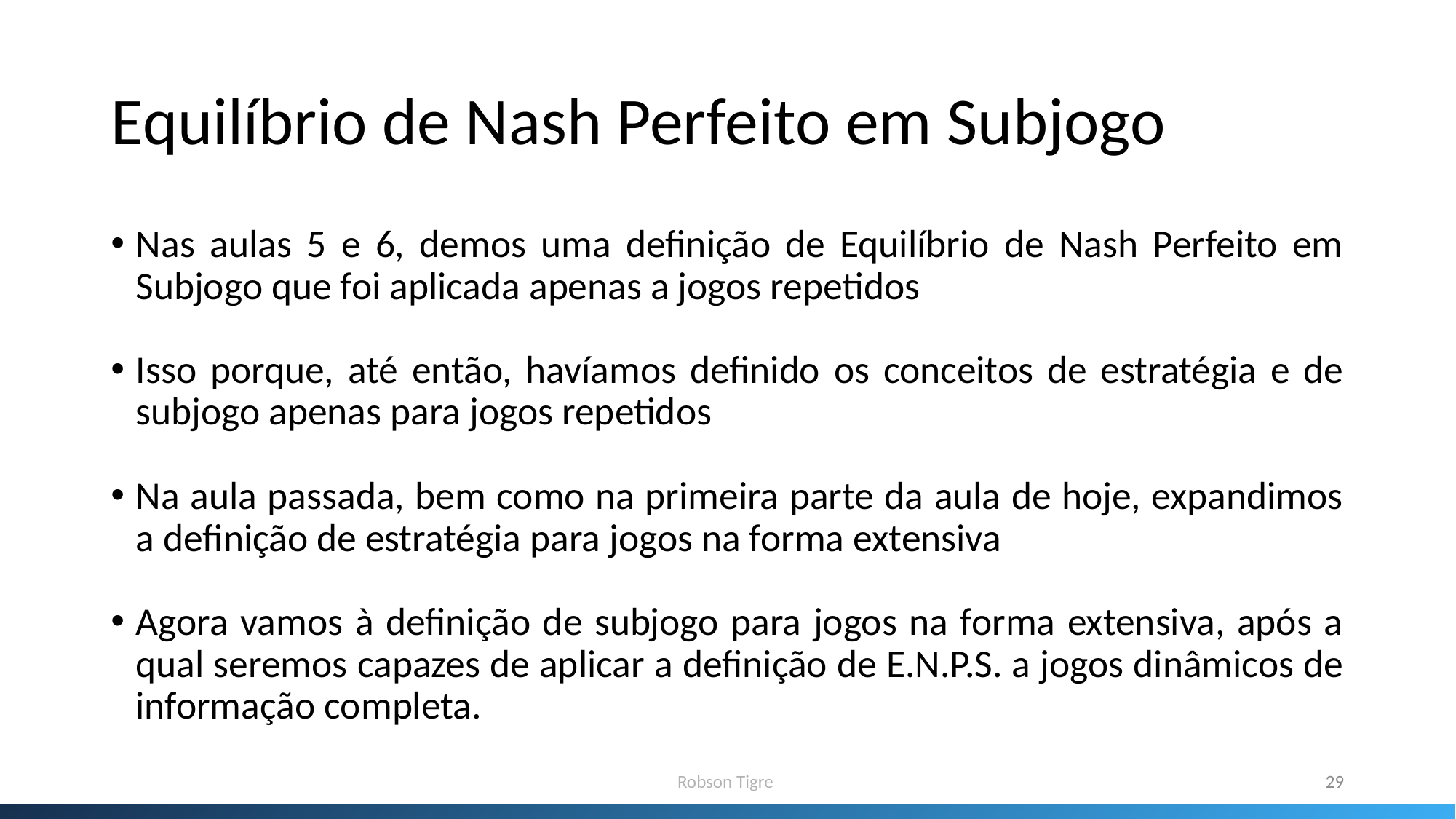

# Equilíbrio de Nash Perfeito em Subjogo
Nas aulas 5 e 6, demos uma definição de Equilíbrio de Nash Perfeito em Subjogo que foi aplicada apenas a jogos repetidos
Isso porque, até então, havíamos definido os conceitos de estratégia e de subjogo apenas para jogos repetidos
Na aula passada, bem como na primeira parte da aula de hoje, expandimos a definição de estratégia para jogos na forma extensiva
Agora vamos à definição de subjogo para jogos na forma extensiva, após a qual seremos capazes de aplicar a definição de E.N.P.S. a jogos dinâmicos de informação completa.
Robson Tigre
29